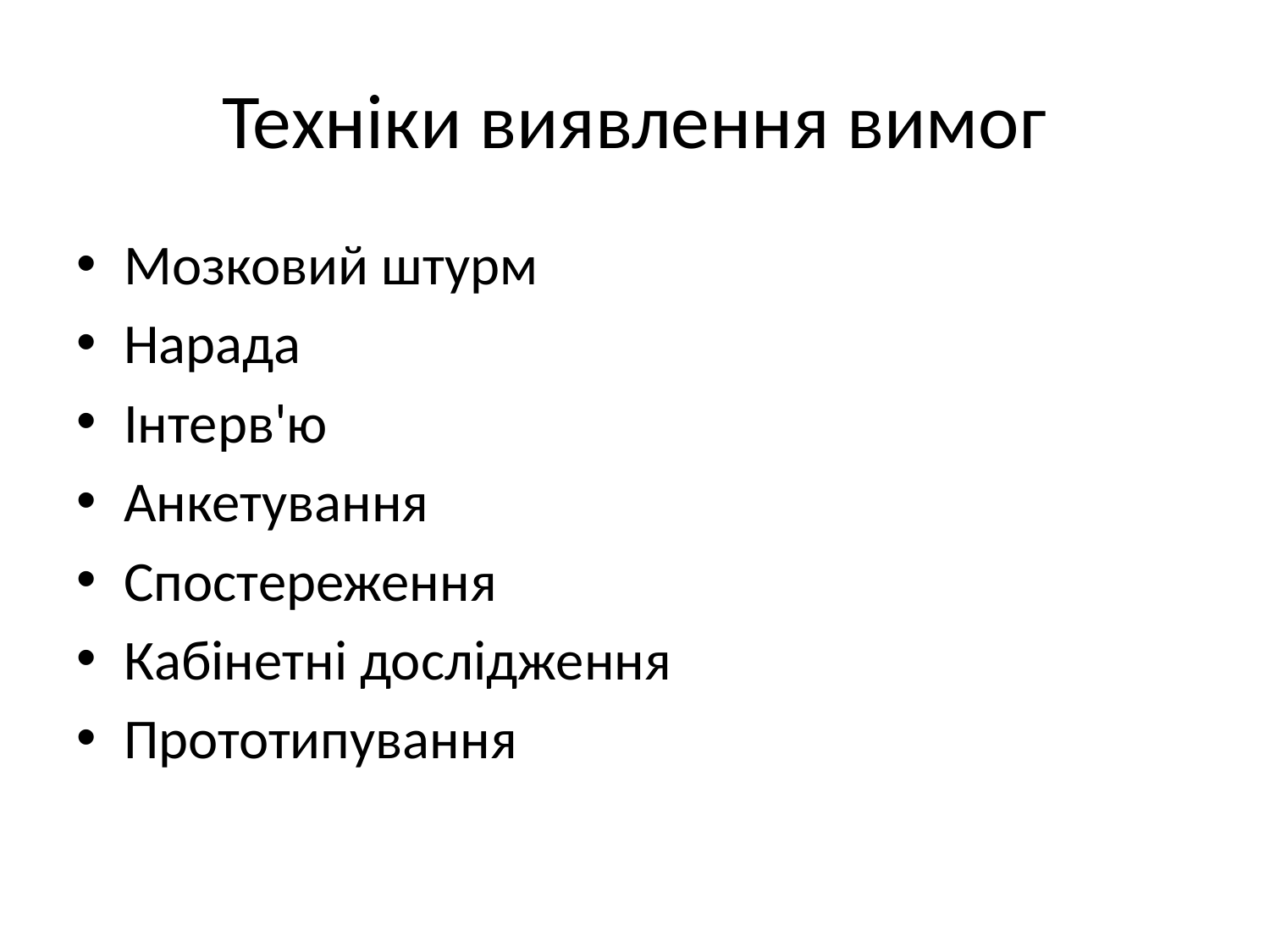

# Техніки виявлення вимог
Мозковий штурм
Нарада
Інтерв'ю
Анкетування
Спостереження
Кабінетні дослідження
Прототипування